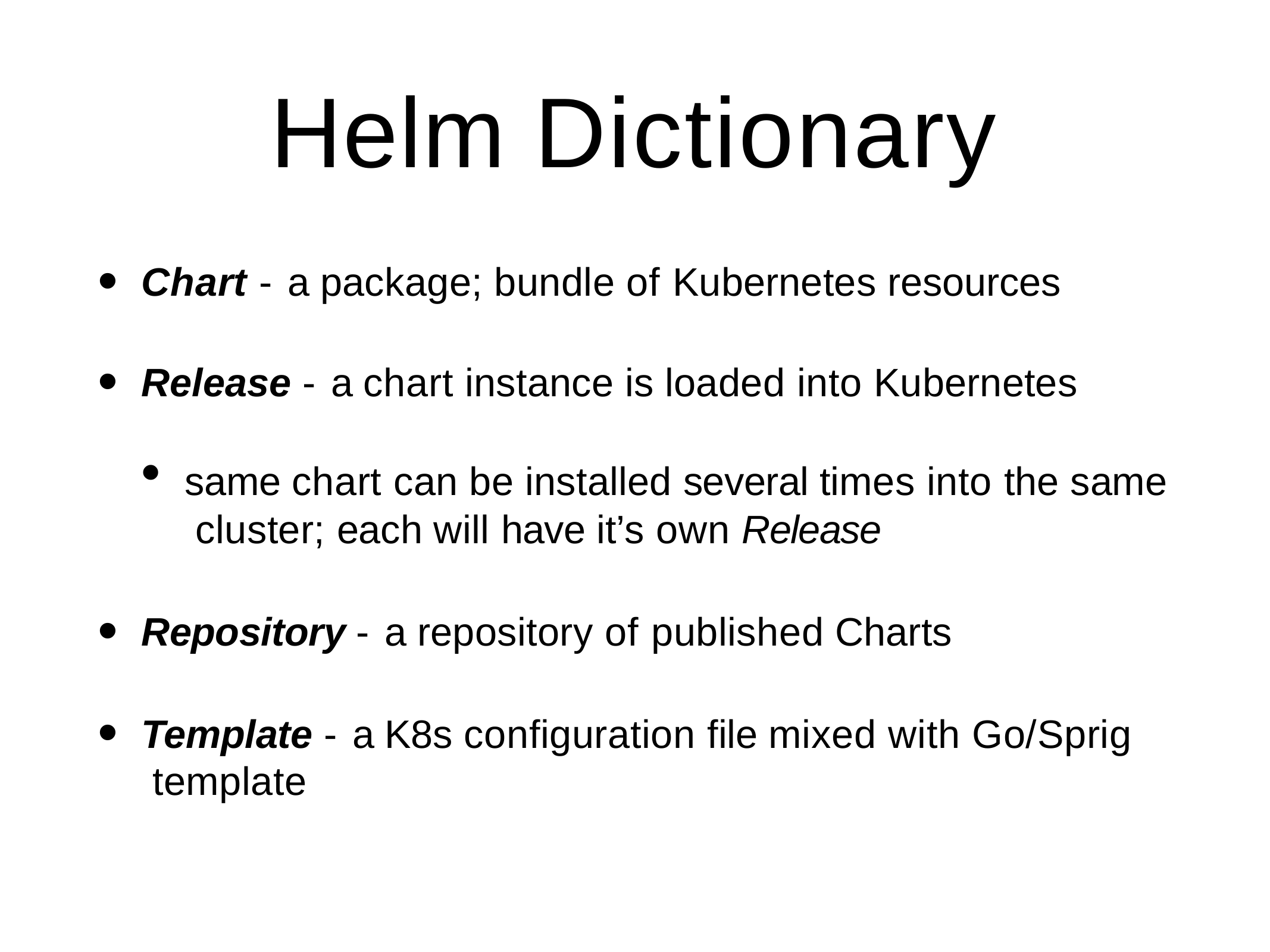

# Helm Dictionary
Chart - a package; bundle of Kubernetes resources
Release - a chart instance is loaded into Kubernetes
same chart can be installed several times into the same  cluster; each will have it’s own Release

Repository - a repository of published Charts
Template - a K8s configuration file mixed with Go/Sprig  template